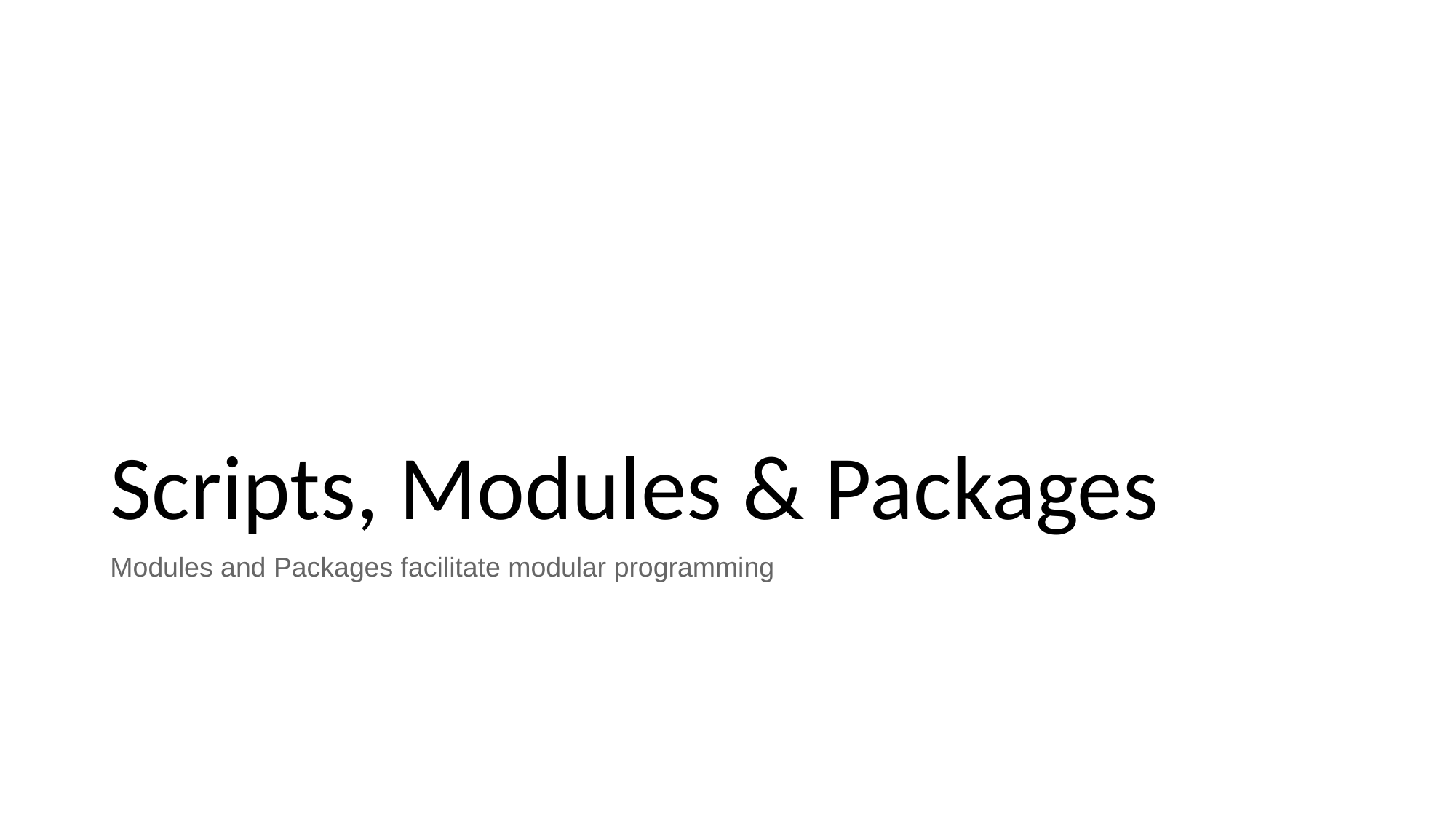

# Scripts, Modules & Packages
Modules and Packages facilitate modular programming